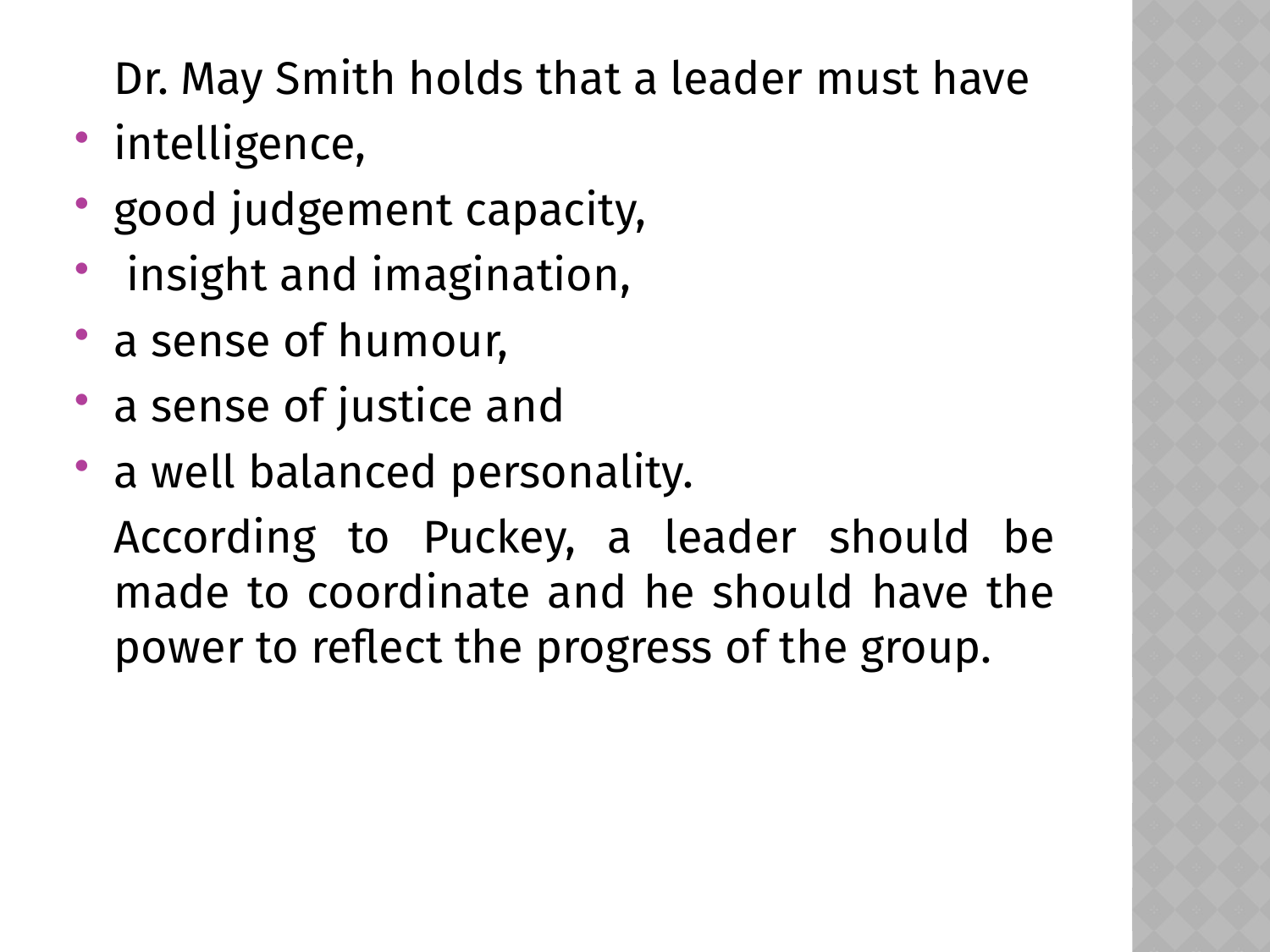

Dr. May Smith holds that a leader must have
intelligence,
good judgement capacity,
 insight and imagination,
a sense of humour,
a sense of justice and
a well balanced personality.
	According to Puckey, a leader should be made to coordinate and he should have the power to reflect the progress of the group.